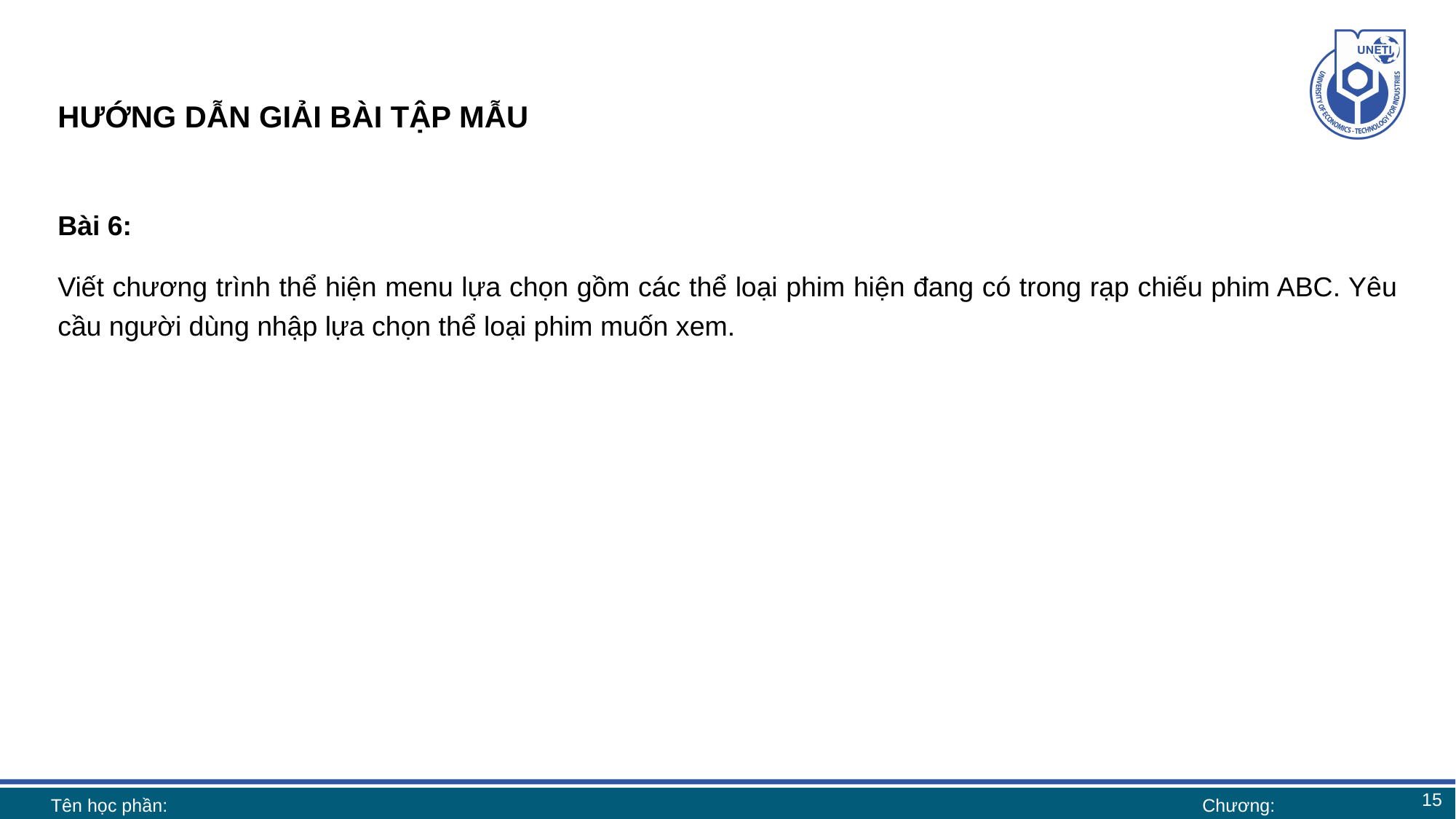

# HƯỚNG DẪN GIẢI BÀI TẬP MẪU
Bài 6:
Viết chương trình thể hiện menu lựa chọn gồm các thể loại phim hiện đang có trong rạp chiếu phim ABC. Yêu cầu người dùng nhập lựa chọn thể loại phim muốn xem.
15
Tên học phần:
Chương: